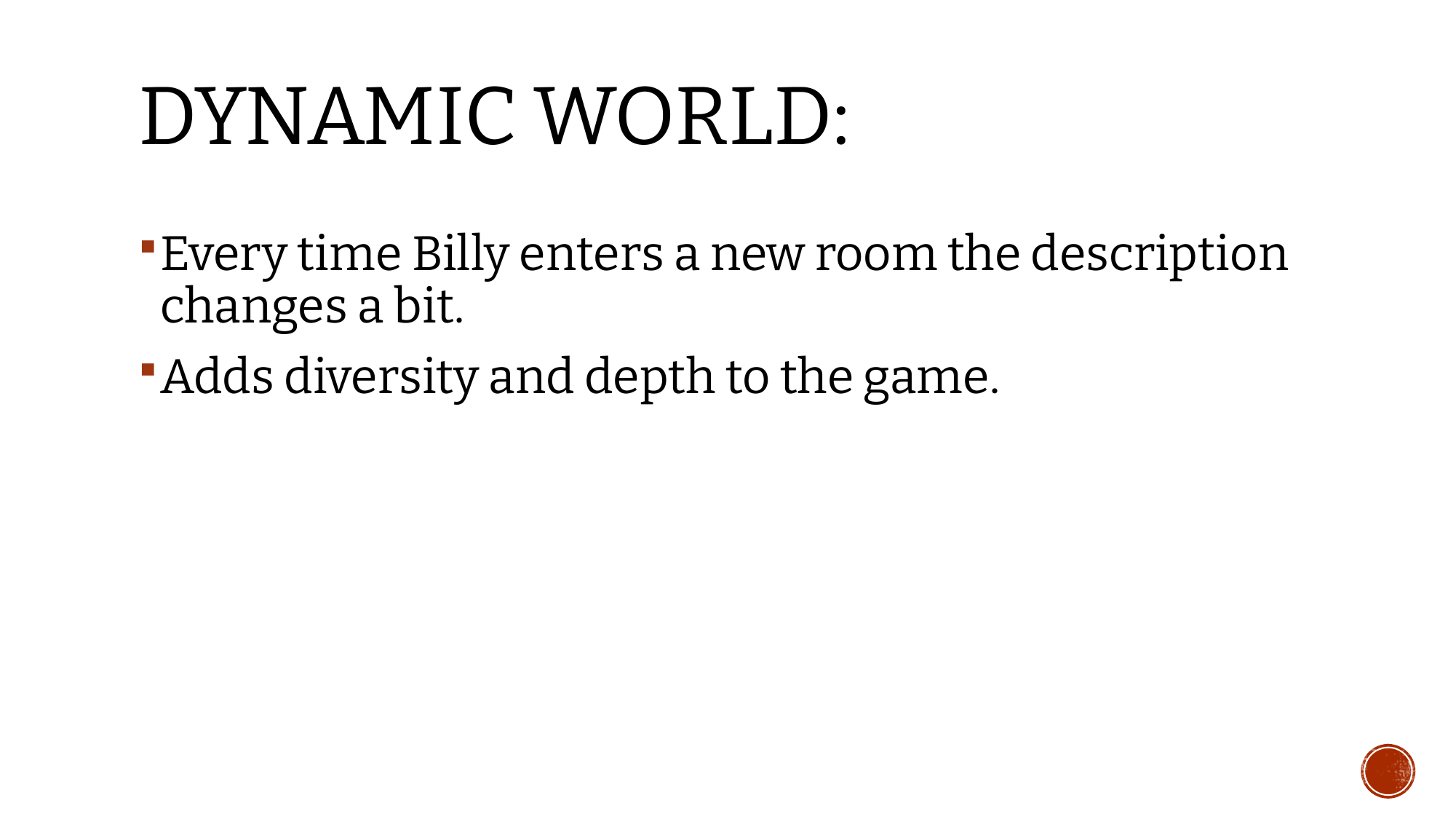

# DYNAMIC WORLD:
Every time Billy enters a new room the description changes a bit.
Adds diversity and depth to the game.